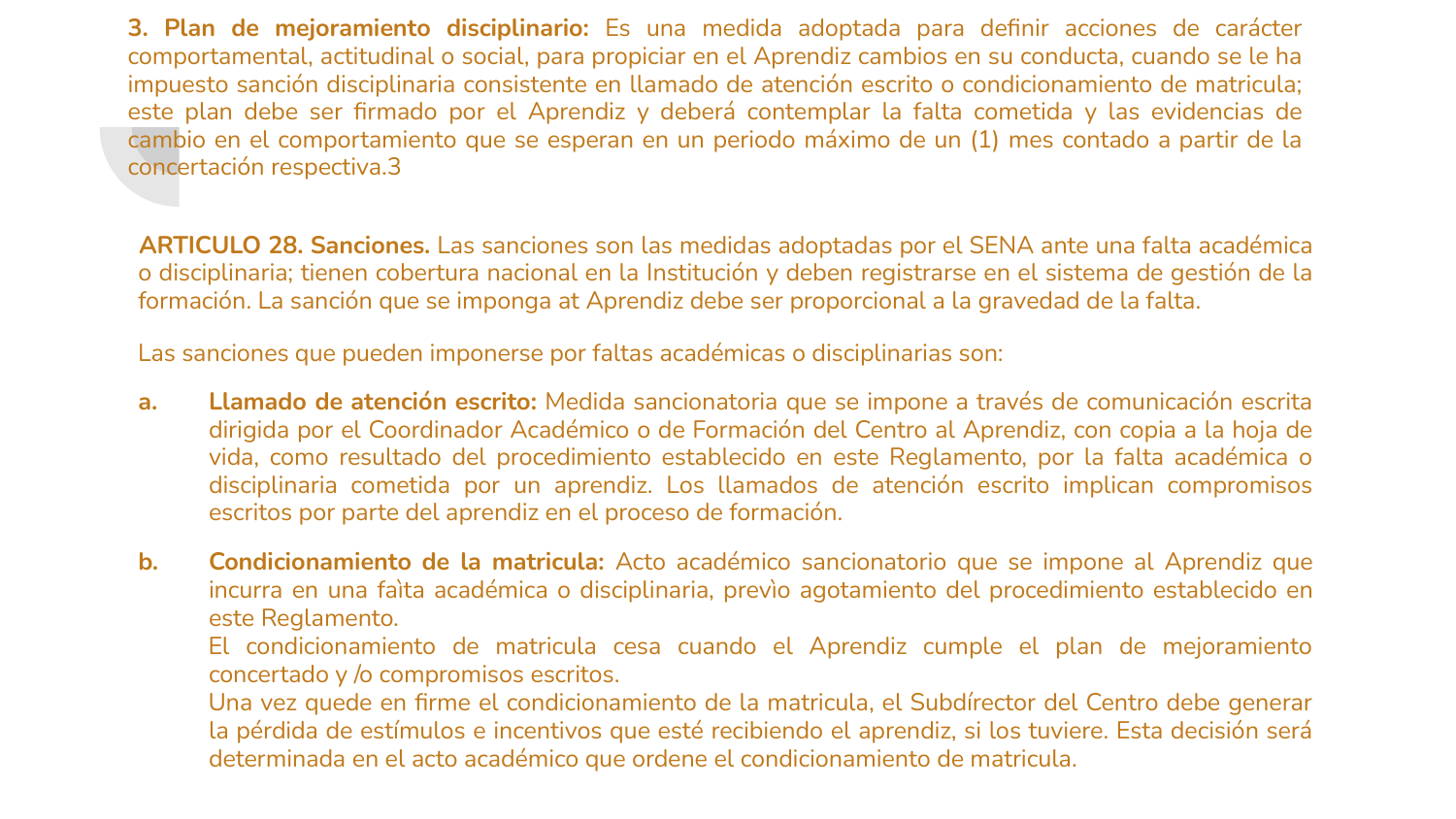

3. Plan de mejoramiento disciplinario: Es una medida adoptada para definir acciones de carácter comportamental, actitudinal o social, para propiciar en el Aprendiz cambios en su conducta, cuando se le ha impuesto sanción disciplinaria consistente en llamado de atención escrito o condicionamiento de matricula; este plan debe ser firmado por el Aprendiz y deberá contemplar la falta cometida y las evidencias de cambio en el comportamiento que se esperan en un periodo máximo de un (1) mes contado a partir de la concertación respectiva.3

ARTICULO 28. Sanciones. Las sanciones son las medidas adoptadas por el SENA ante una falta académica o disciplinaria; tienen cobertura nacional en la Institución y deben registrarse en el sistema de gestión de la formación. La sanción que se imponga at Aprendiz debe ser proporcional a la gravedad de la falta.
Las sanciones que pueden imponerse por faltas académicas o disciplinarias son:
Llamado de atención escrito: Medida sancionatoria que se impone a través de comunicación escrita dirigida por el Coordinador Académico o de Formación del Centro al Aprendiz, con copia a la hoja de vida, como resultado del procedimiento establecido en este Reglamento, por la falta académica o disciplinaria cometida por un aprendiz. Los llamados de atención escrito implican compromisos escritos por parte del aprendiz en el proceso de formación.
Condicionamiento de la matricula: Acto académico sancionatorio que se impone al Aprendiz que incurra en una faìta académica o disciplinaria, prevìo agotamiento del procedimiento establecido en este Reglamento.
El condicionamiento de matricula cesa cuando el Aprendiz cumple el plan de mejoramiento concertado y /o compromisos escritos.
Una vez quede en firme el condicionamiento de la matricula, el Subdírector del Centro debe generar la pérdida de estímulos e incentivos que esté recibiendo el aprendiz, si los tuviere. Esta decisión será determinada en el acto académico que ordene el condicionamiento de matricula.